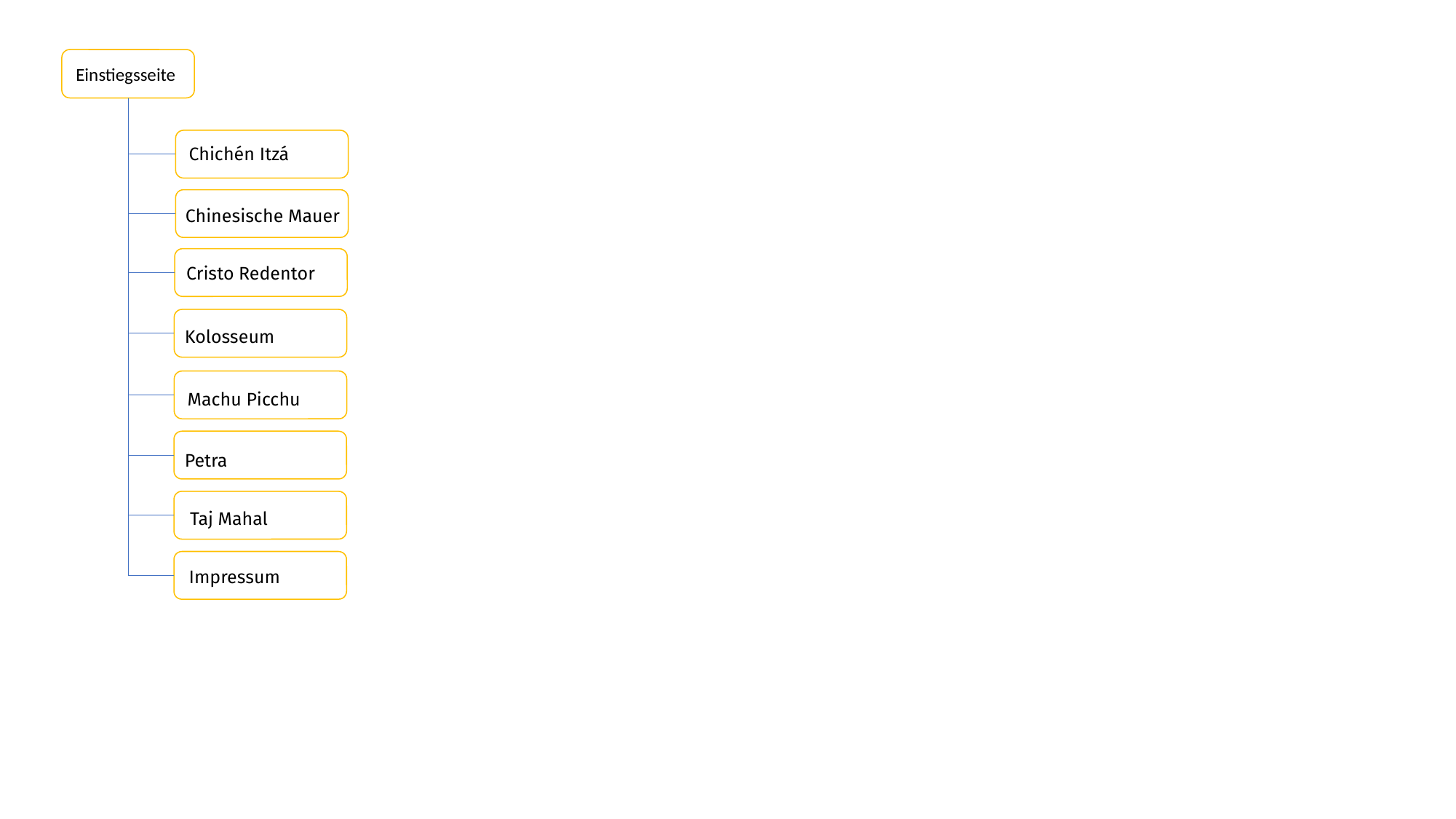

Einstiegsseite

Chichén Itzá

Chinesische Mauer

Cristo Redentor

Kolosseum

Machu Picchu

Petra

Taj Mahal

Impressum